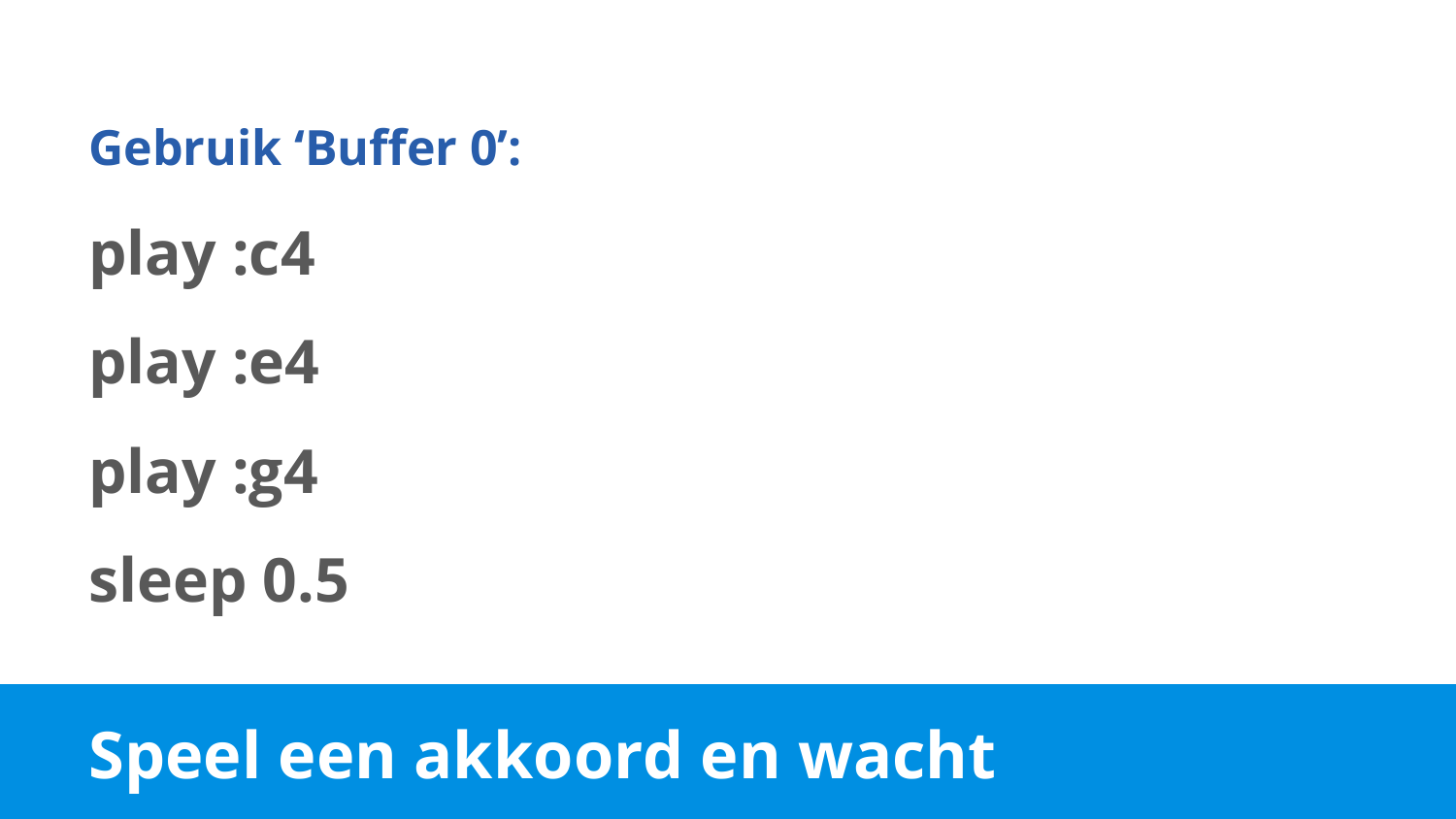

Gebruik ‘Buffer 0’:
play :c4
play :e4
play :g4
sleep 0.5
# Speel een akkoord en wacht